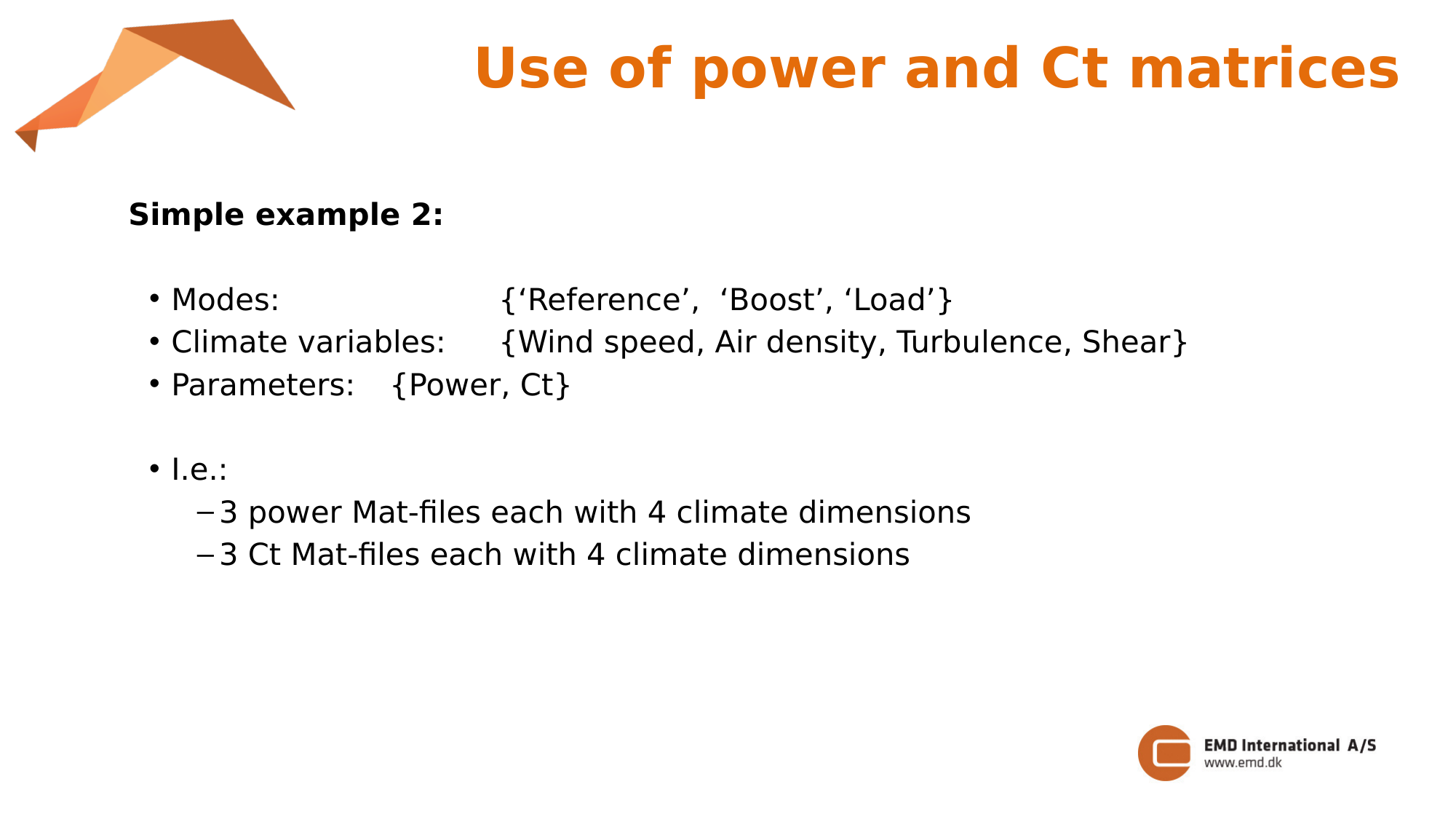

Use of power and Ct matrices
Simple example 2:

Modes: 		{‘Reference’,  ‘Boost’, ‘Load’}
Climate variables:	{Wind speed, Air density, Turbulence, Shear}
Parameters:	{Power, Ct}

I.e.:
3 power Mat-files each with 4 climate dimensions
3 Ct Mat-files each with 4 climate dimensions